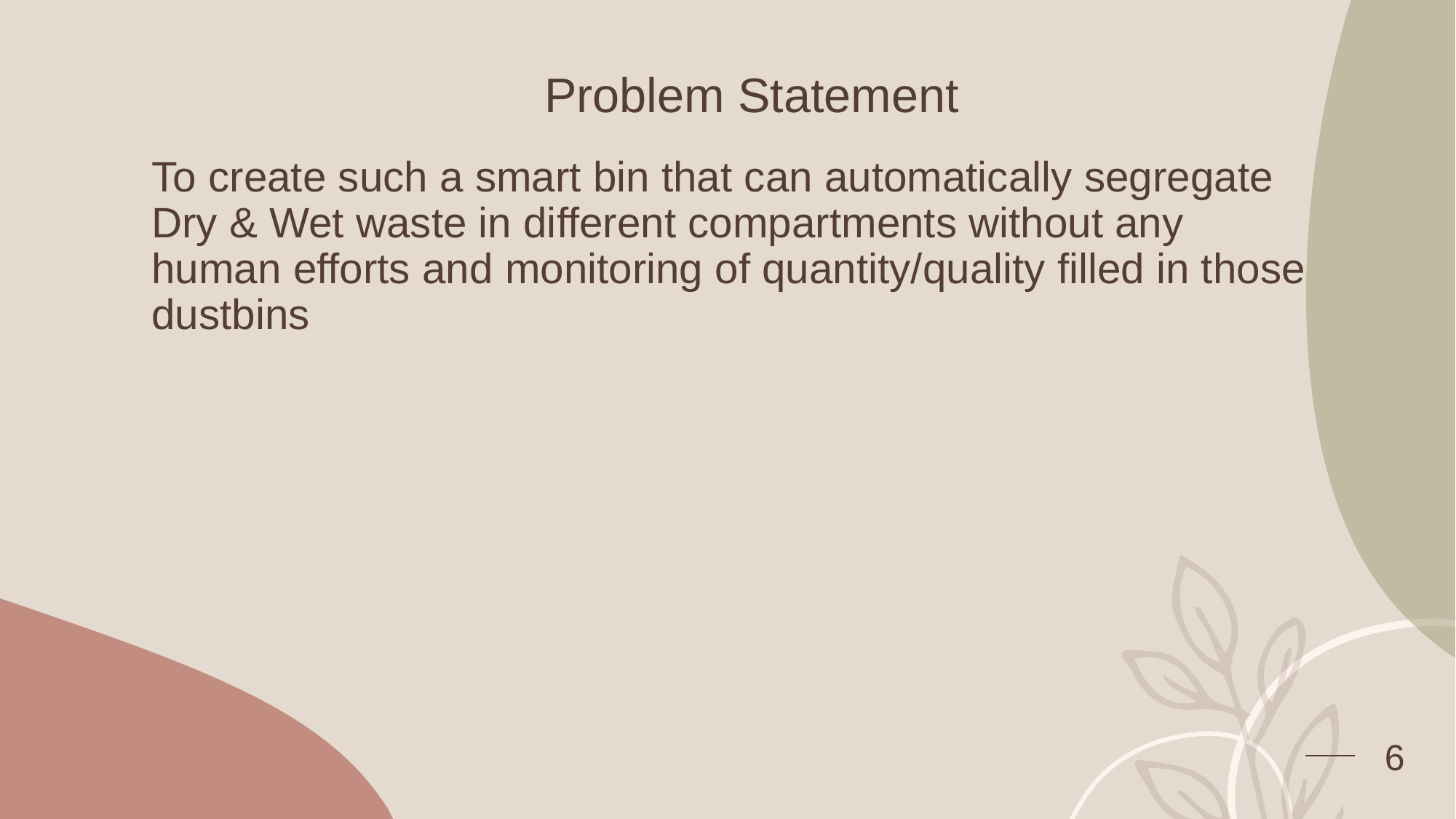

# Problem Statement
To create such a smart bin that can automatically segregate Dry & Wet waste in different compartments without any human efforts and monitoring of quantity/quality filled in those dustbins
6